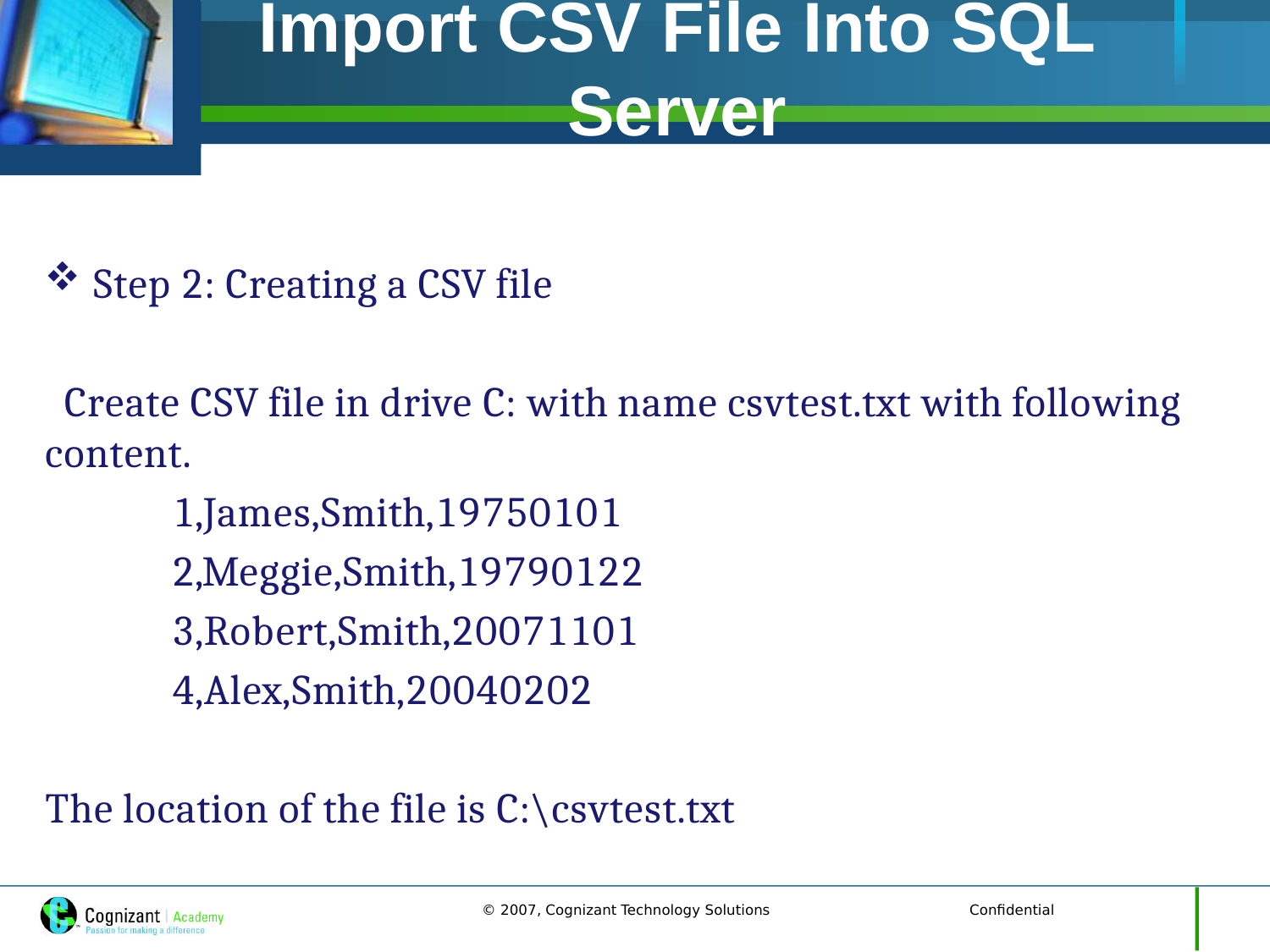

# Import CSV File Into SQL Server

Step 2: Creating a CSV file

  Create CSV file in drive C: with name csvtest.txt with following    content.
	1,James,Smith,19750101
	2,Meggie,Smith,19790122
	3,Robert,Smith,20071101
	4,Alex,Smith,20040202

The location of the file is C:\csvtest.txt